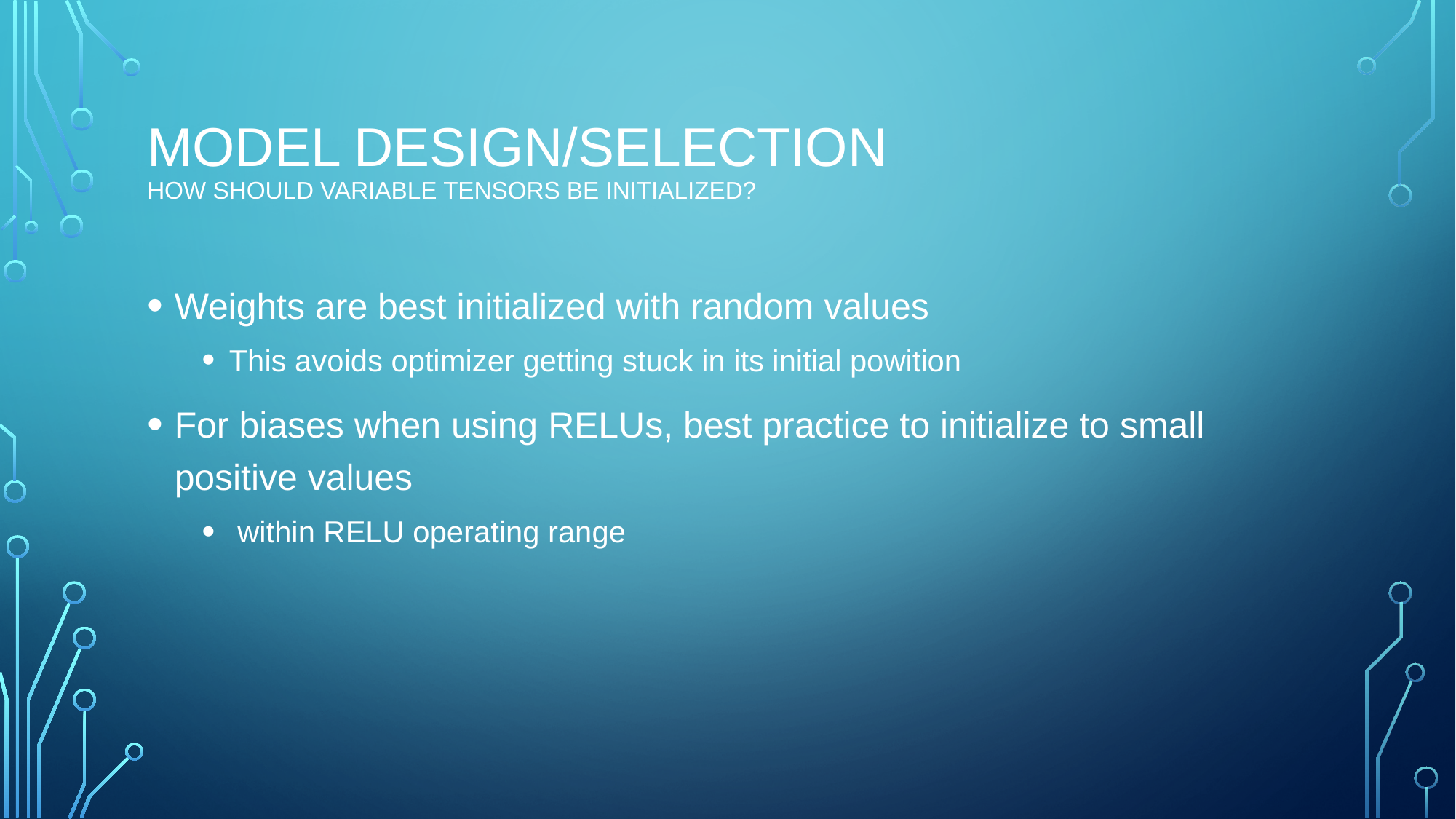

# Model design/selection how should variable tensors be initialized?
Weights are best initialized with random values
This avoids optimizer getting stuck in its initial powition
For biases when using RELUs, best practice to initialize to small positive values
 within RELU operating range